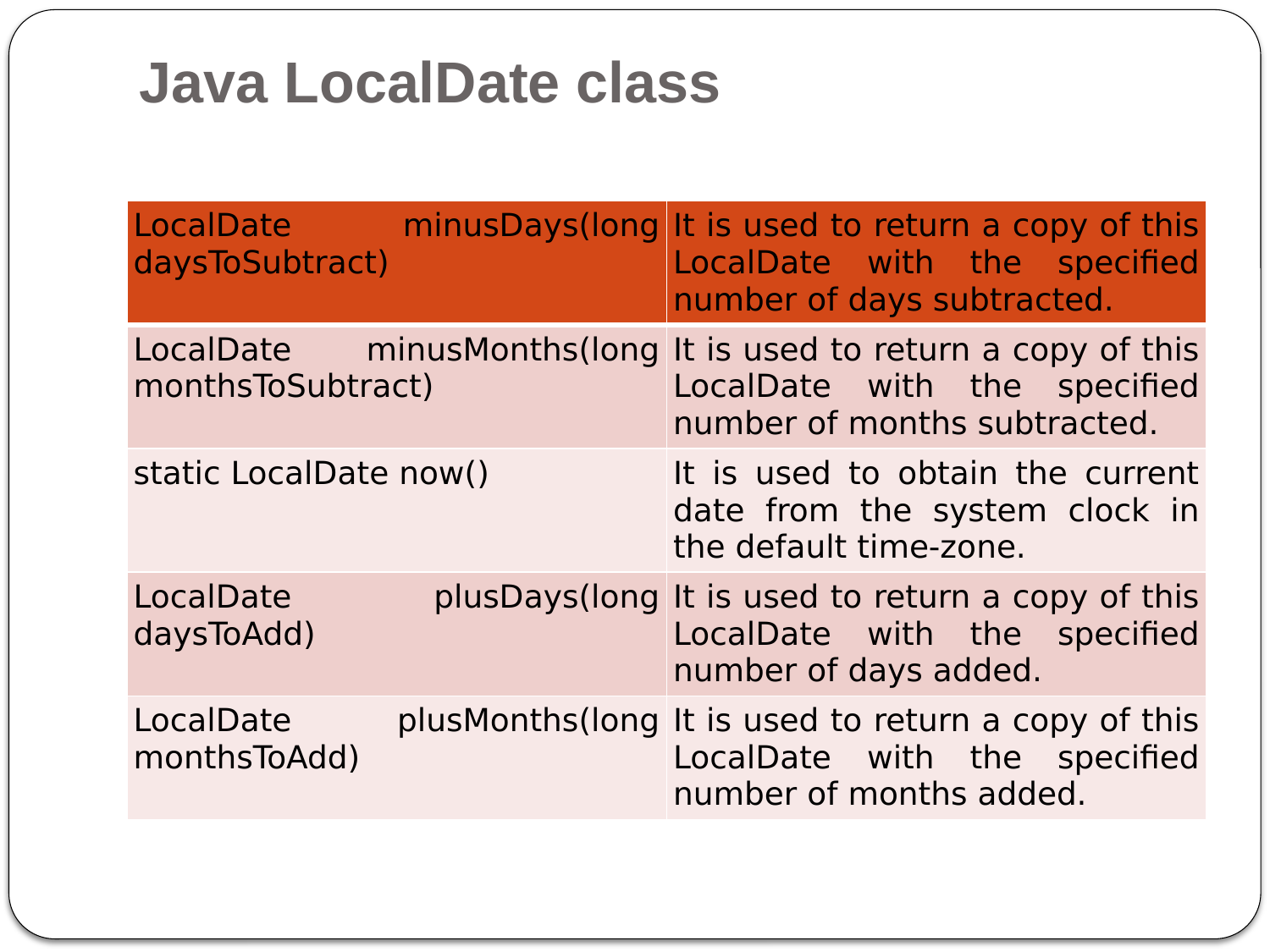

# Java LocalDate class
| LocalDate minusDays(long daysToSubtract) | It is used to return a copy of this LocalDate with the specified number of days subtracted. |
| --- | --- |
| LocalDate minusMonths(long monthsToSubtract) | It is used to return a copy of this LocalDate with the specified number of months subtracted. |
| static LocalDate now() | It is used to obtain the current date from the system clock in the default time-zone. |
| LocalDate plusDays(long daysToAdd) | It is used to return a copy of this LocalDate with the specified number of days added. |
| LocalDate plusMonths(long monthsToAdd) | It is used to return a copy of this LocalDate with the specified number of months added. |